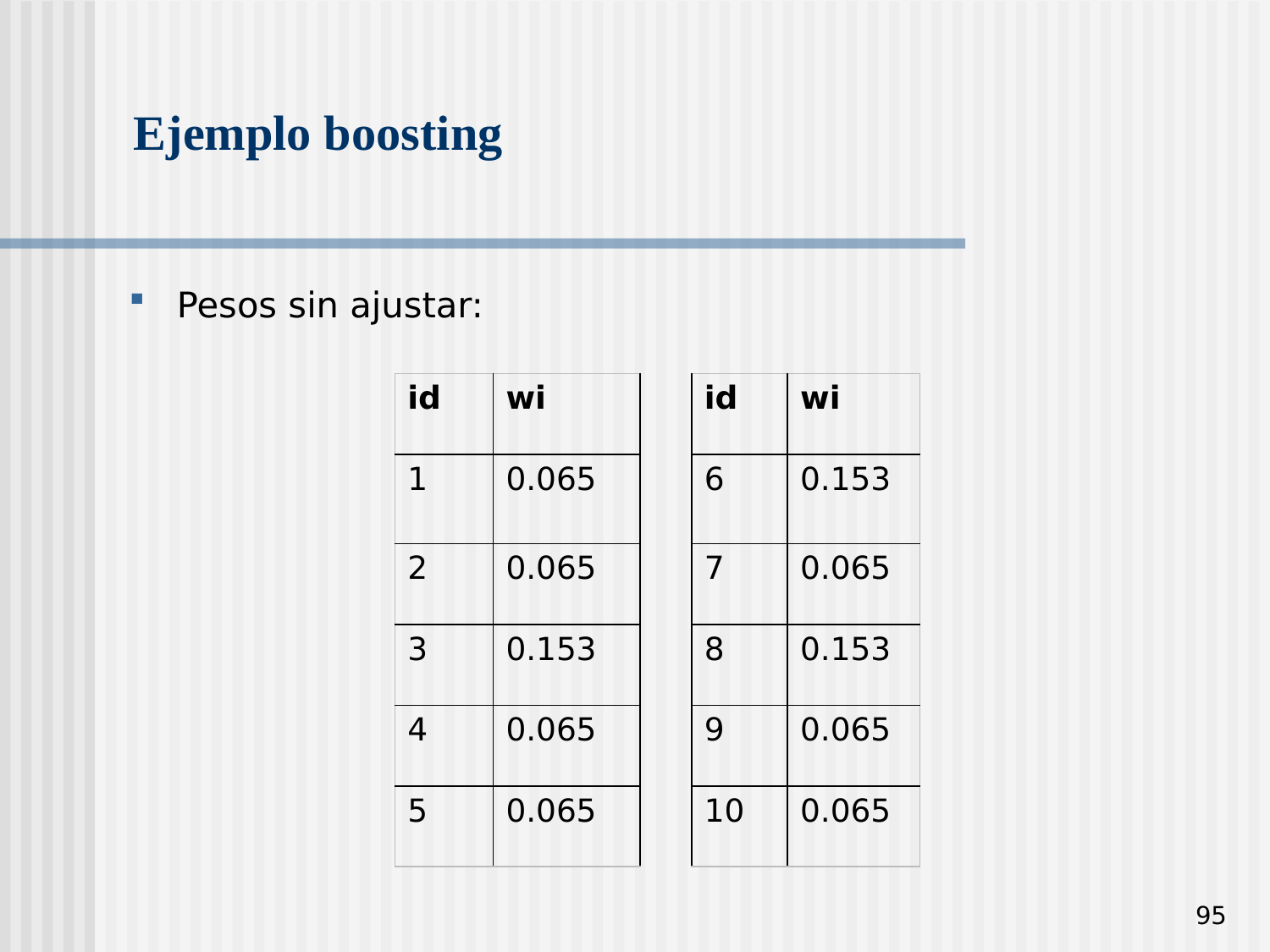

# Ejemplo boosting
Pesos sin ajustar:
| id | wi |  | id | wi |
| --- | --- | --- | --- | --- |
| 1 | 0.065 |  | 6 | 0.153 |
| 2 | 0.065 |  | 7 | 0.065 |
| 3 | 0.153 |  | 8 | 0.153 |
| 4 | 0.065 |  | 9 | 0.065 |
| 5 | 0.065 |  | 10 | 0.065 |
95